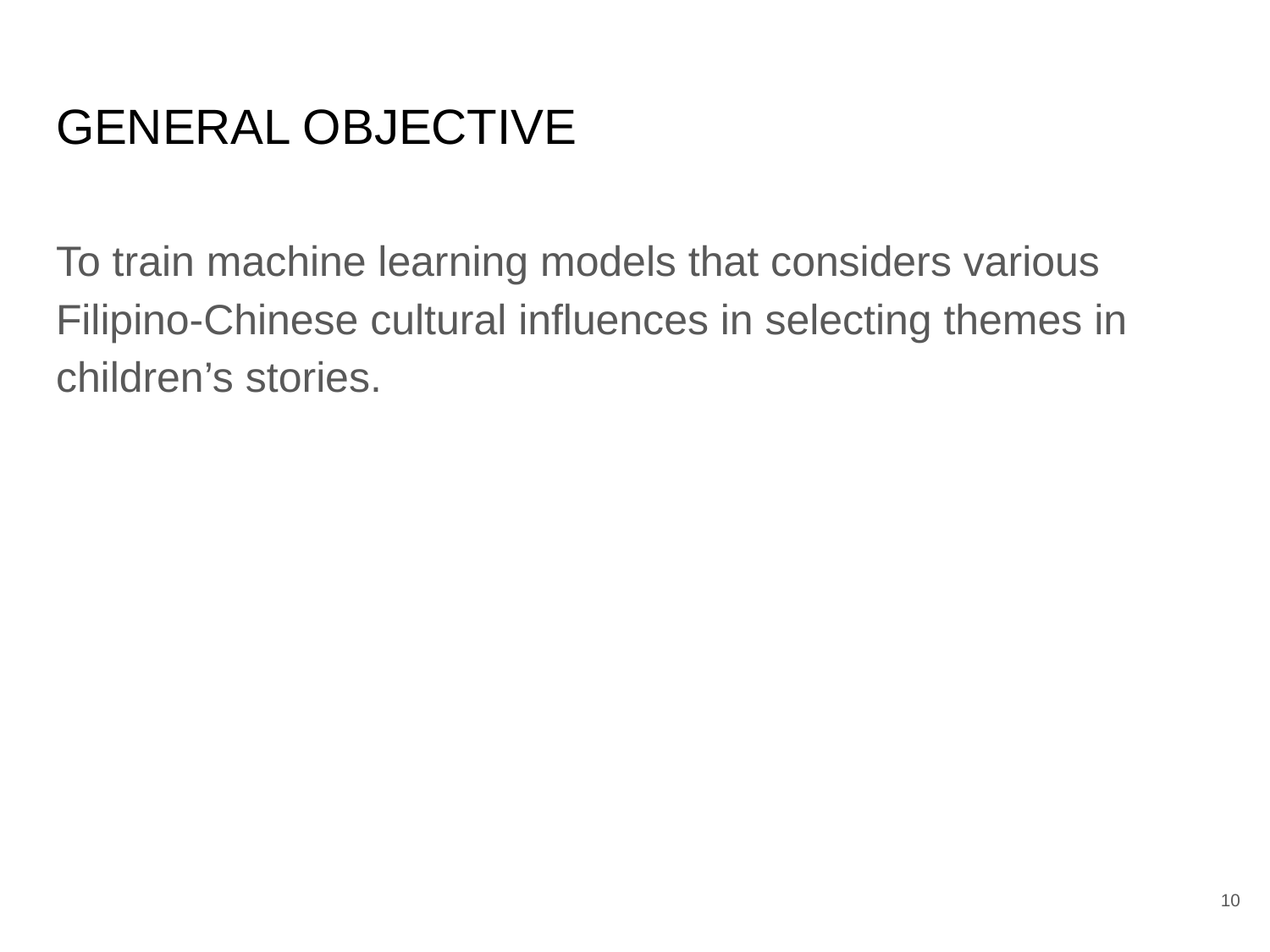

# GENERAL OBJECTIVE
To train machine learning models that considers various Filipino-Chinese cultural influences in selecting themes in children’s stories.
10